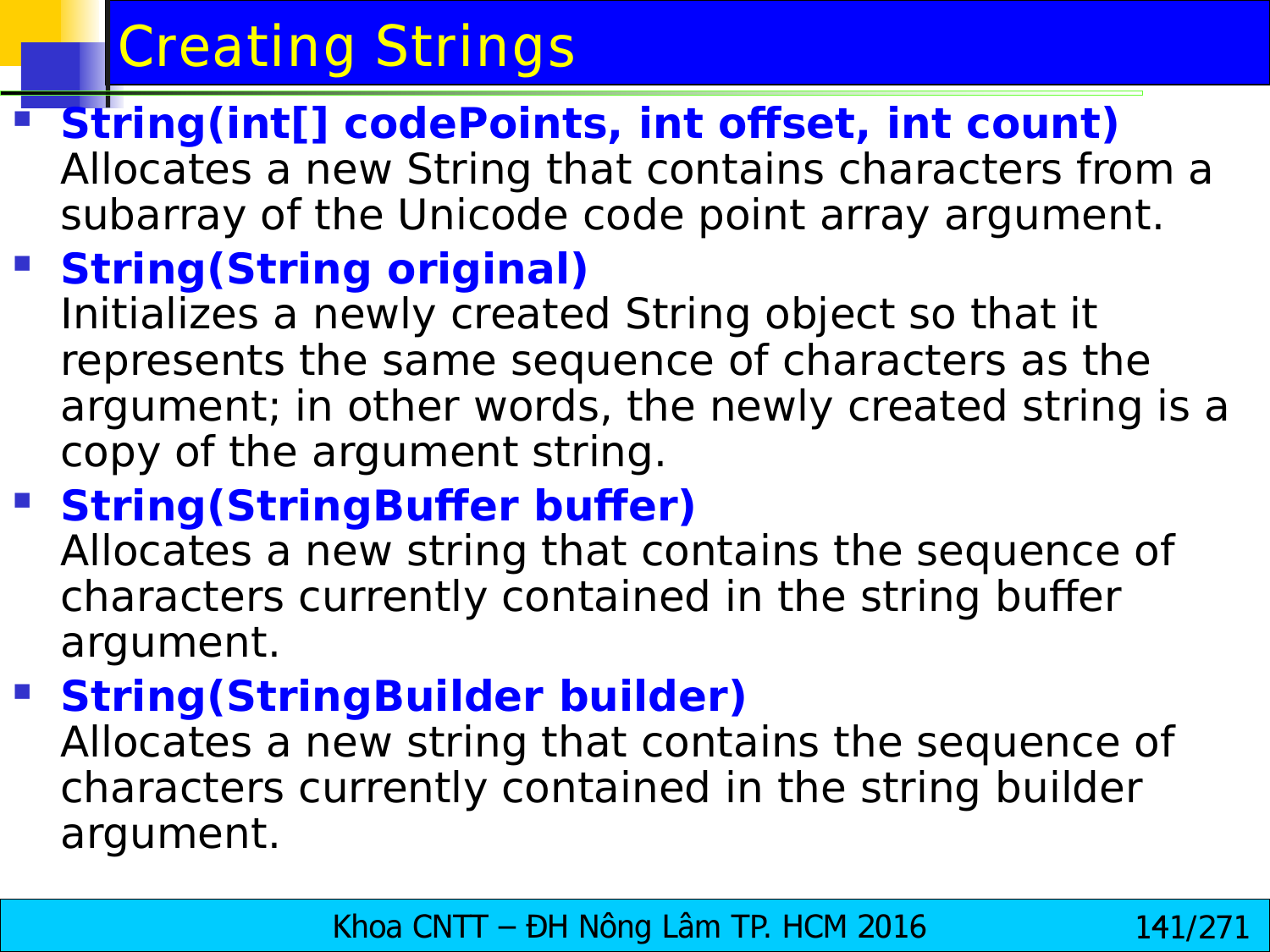

# Creating Strings
String(int[] codePoints, int offset, int count)
Allocates a new String that contains characters from a subarray of the Unicode code point array argument.
String(String original)
Initializes a newly created String object so that it represents the same sequence of characters as the argument; in other words, the newly created string is a copy of the argument string.
String(StringBuffer buffer)
Allocates a new string that contains the sequence of characters currently contained in the string buffer argument.
String(StringBuilder builder)
Allocates a new string that contains the sequence of characters currently contained in the string builder argument.